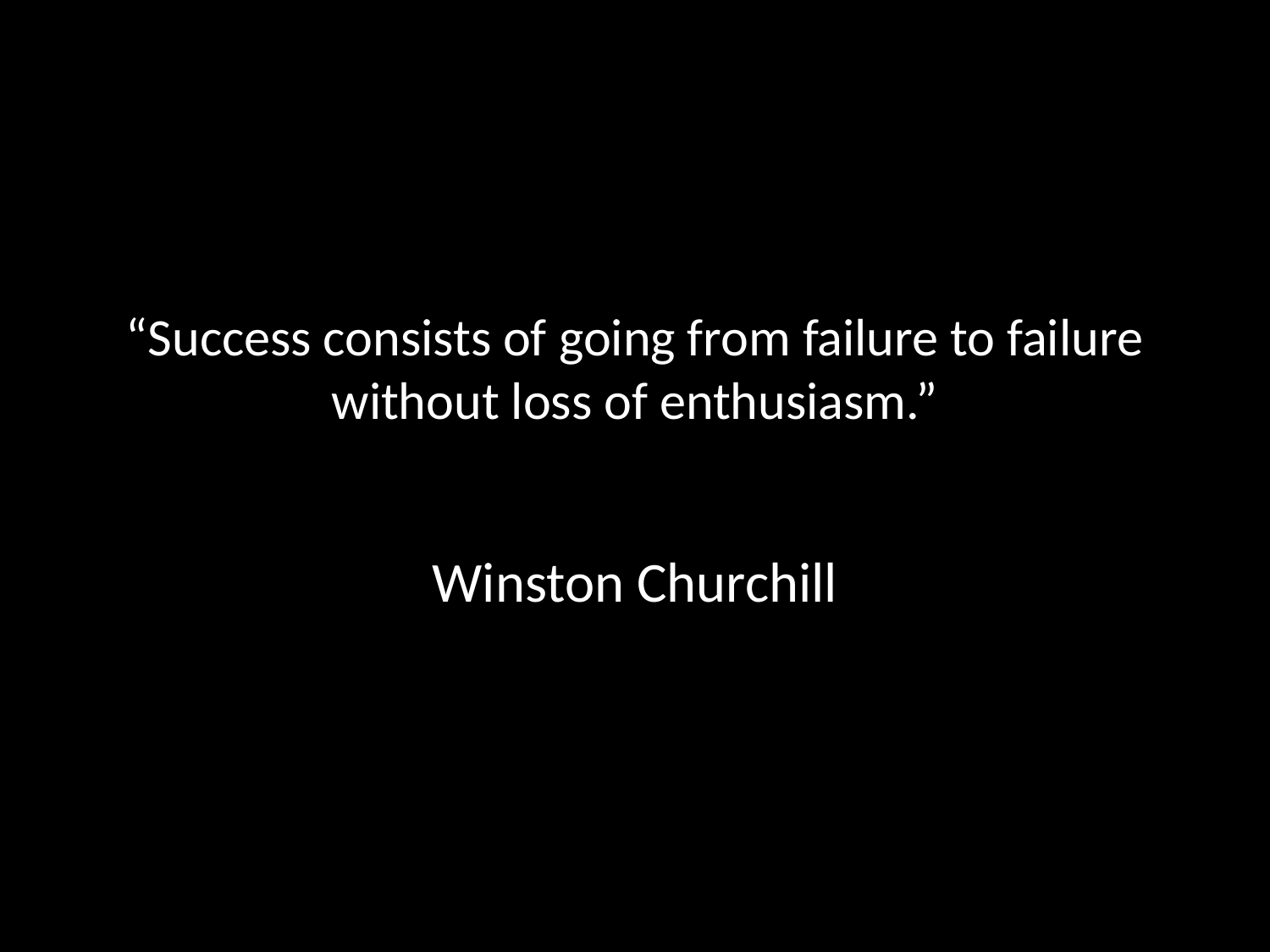

# “Success consists of going from failure to failure without loss of enthusiasm.”
Winston Churchill